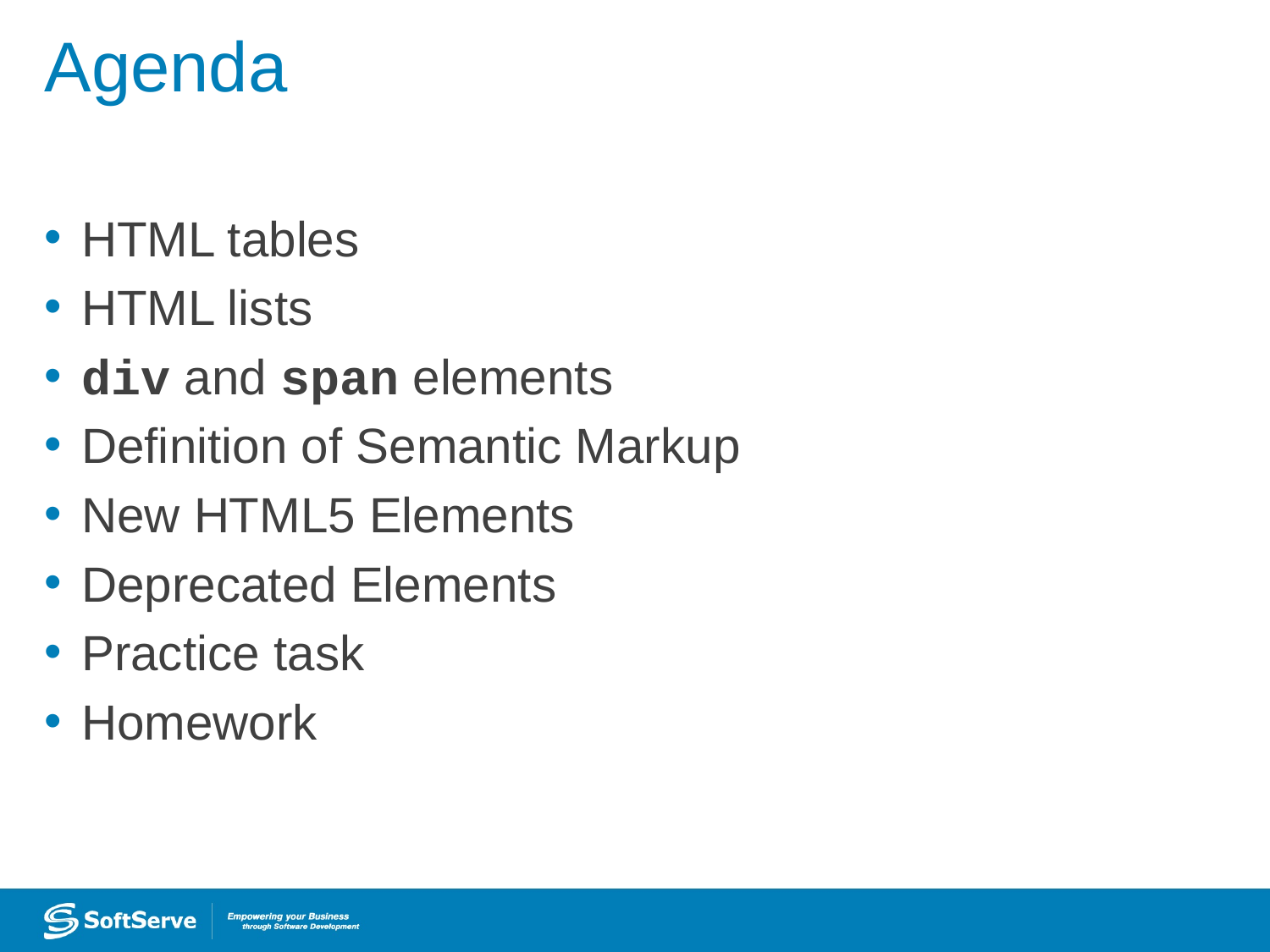

# Agenda
HTML tables
HTML lists
div and span elements
Definition of Semantic Markup
New HTML5 Elements
Deprecated Elements
Practice task
Homework